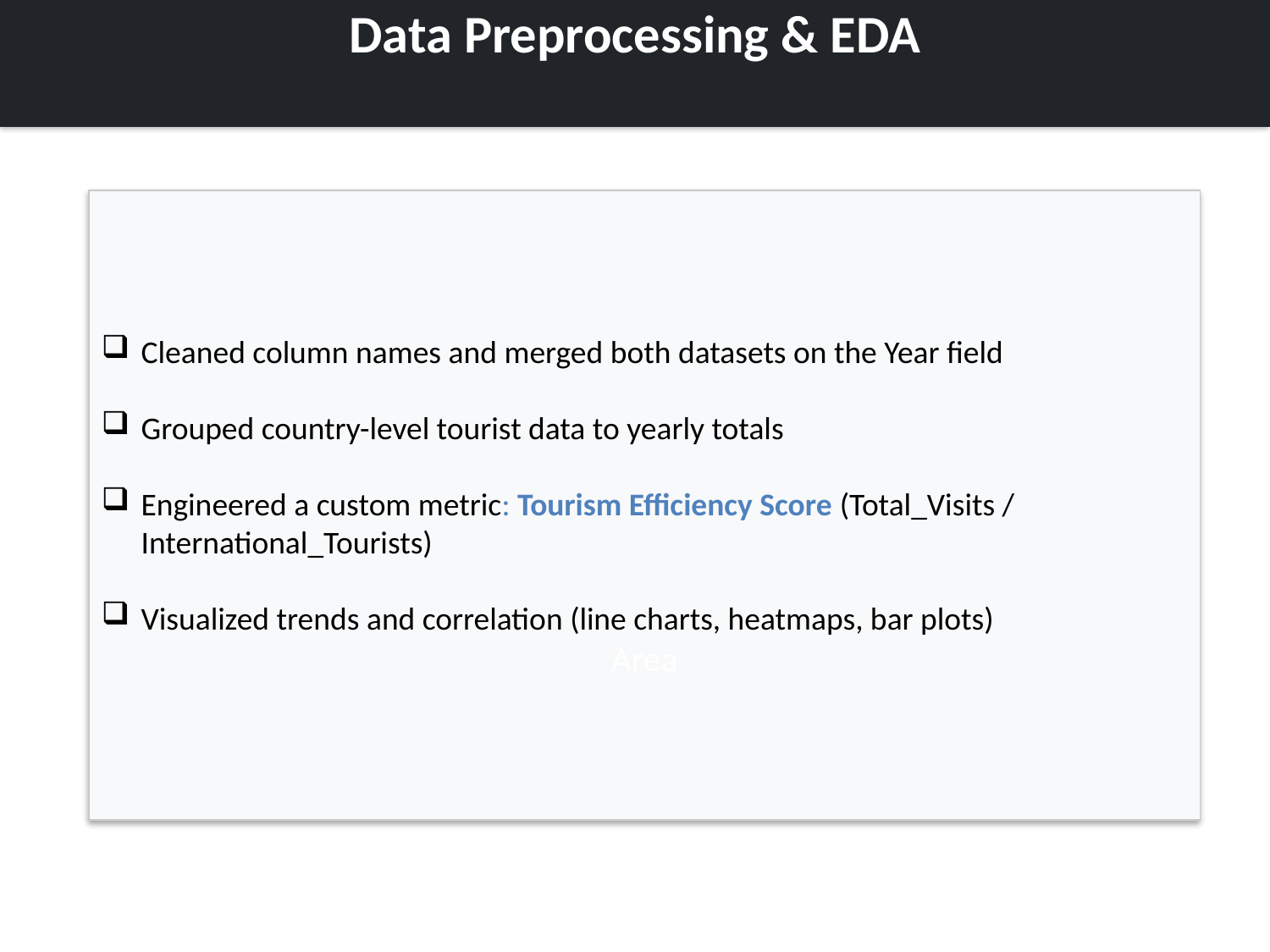

Data Preprocessing & EDA

Cleaned column names and merged both datasets on the Year field

Grouped country-level tourist data to yearly totals

Engineered a custom metric: Tourism Efficiency Score (Total_Visits / International_Tourists)

Visualized trends and correlation (line charts, heatmaps, bar plots)
Area